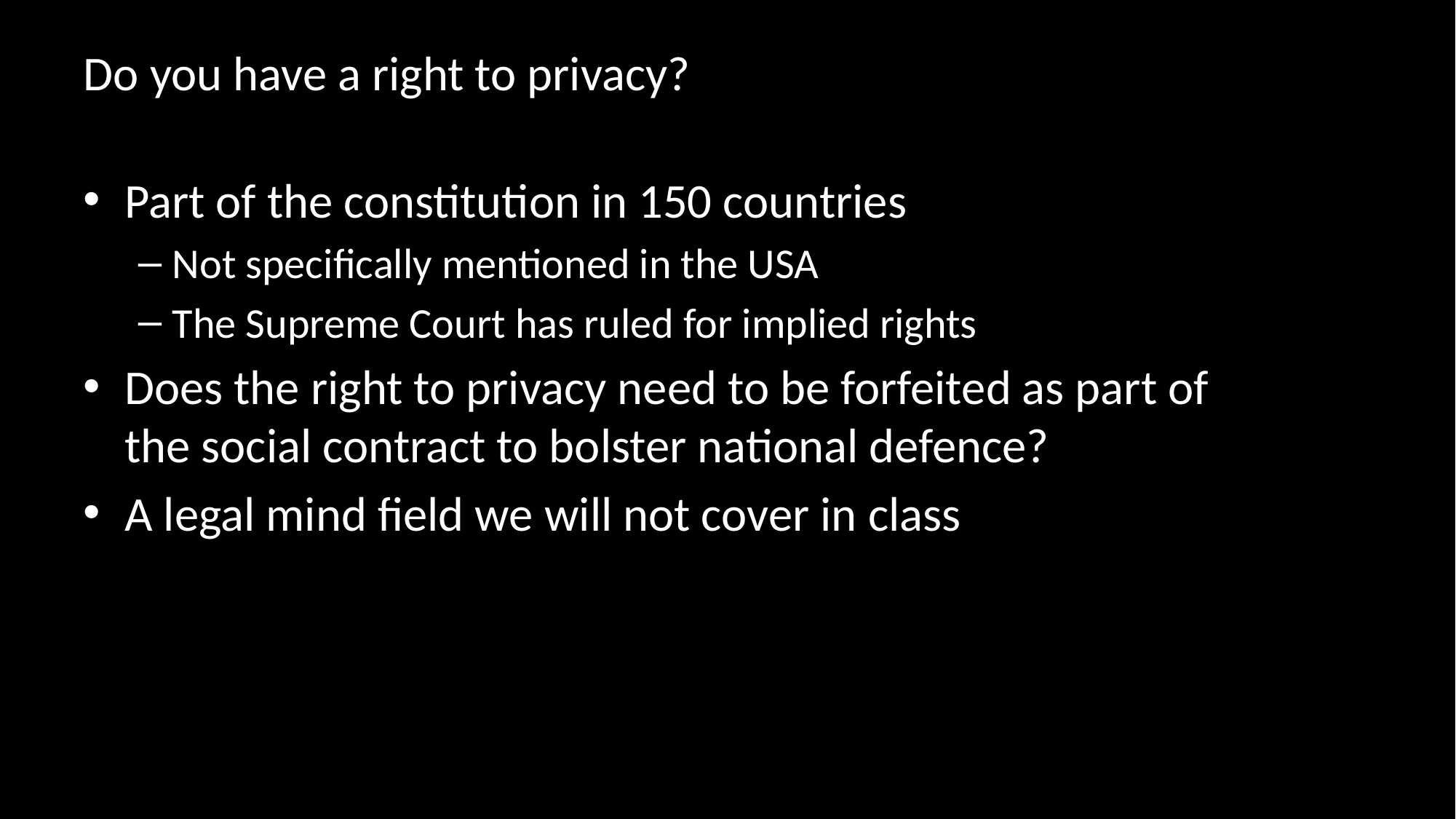

# Do you have a right to privacy?
Part of the constitution in 150 countries
Not specifically mentioned in the USA
The Supreme Court has ruled for implied rights
Does the right to privacy need to be forfeited as part of the social contract to bolster national defence?
A legal mind field we will not cover in class